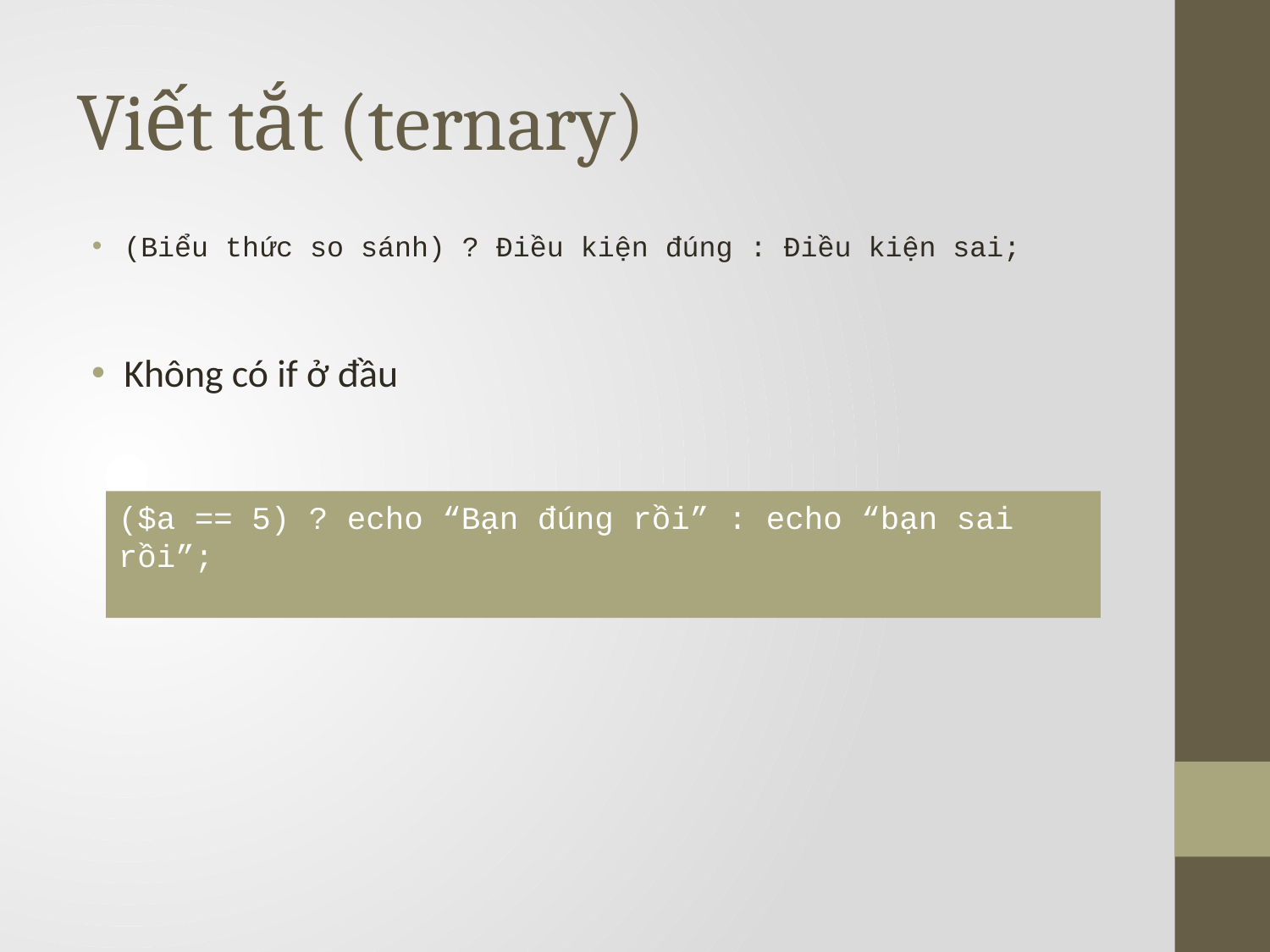

# Viết tắt (ternary)
(Biểu thức so sánh) ? Điều kiện đúng : Điều kiện sai;

Không có if ở đầu
($a == 5) ? echo “Bạn đúng rồi” : echo “bạn sai rồi”;